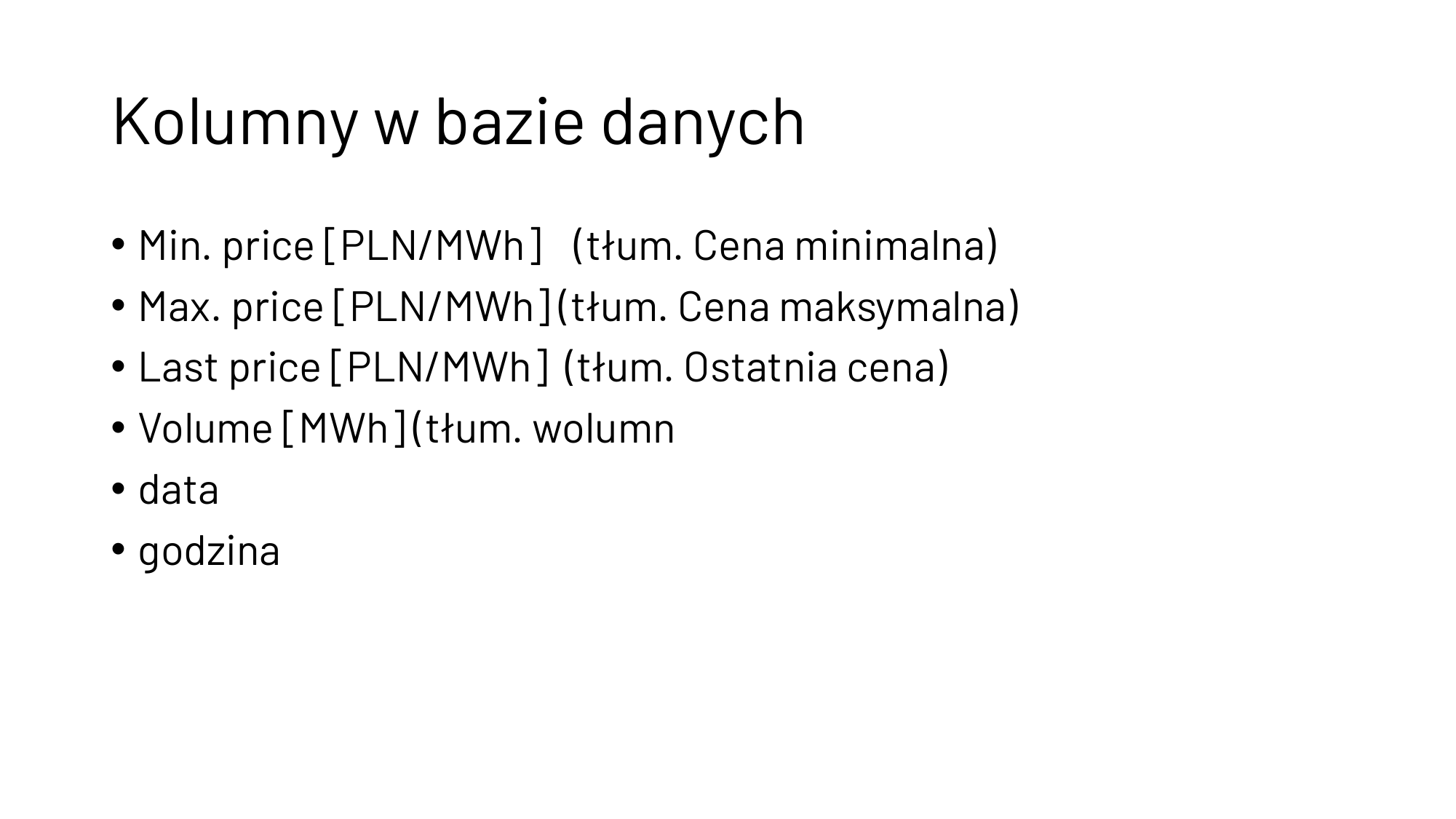

# Kolumny w bazie danych
Min. price [PLN/MWh] 	(tłum. Cena minimalna)
Max. price [PLN/MWh] (tłum. Cena maksymalna)
Last price [PLN/MWh]  (tłum. Ostatnia cena)
Volume [MWh] (tłum. wolumn
data
godzina